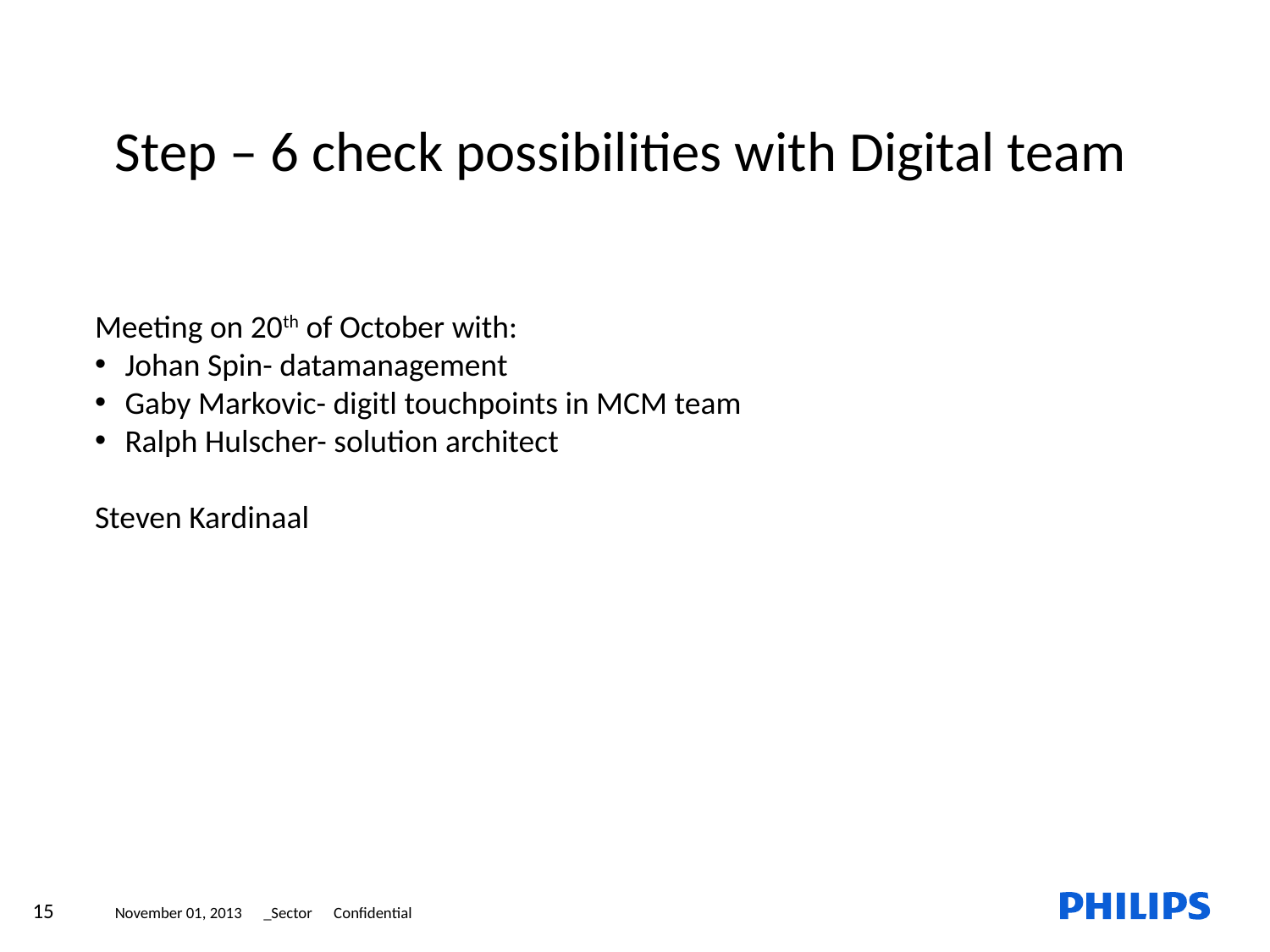

Step – 6 check possibilities with Digital team

Meeting on 20th of October with:
Johan Spin- datamanagement
Gaby Markovic- digitl touchpoints in MCM team
Ralph Hulscher- solution architect

Steven Kardinaal